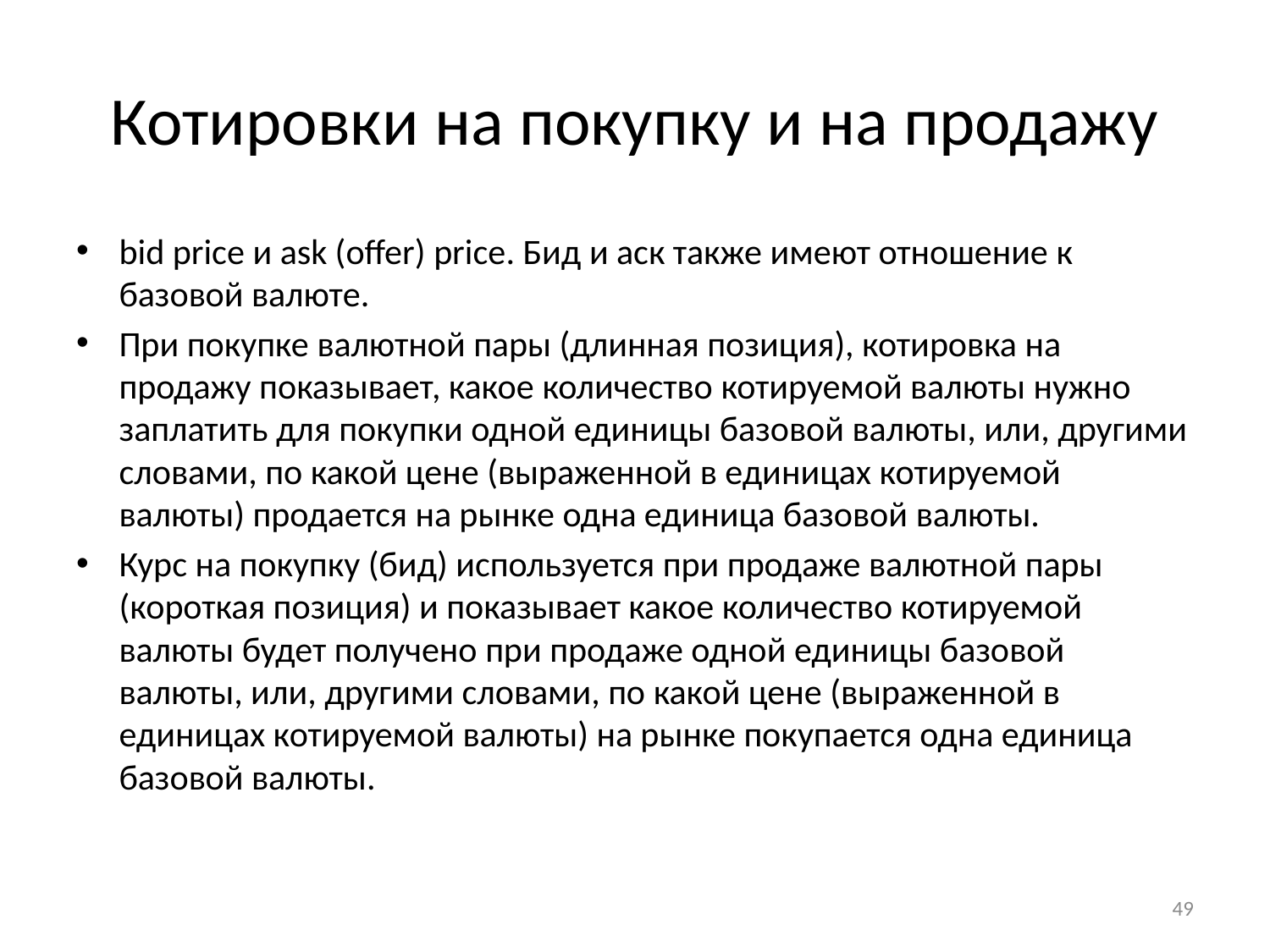

# Котировки на покупку и на продажу
bid price и ask (offer) price. Бид и аск также имеют отношение к базовой валюте.
При покупке валютной пары (длинная позиция), котировка на продажу показывает, какое количество котируемой валюты нужно заплатить для покупки одной единицы базовой валюты, или, другими словами, по какой цене (выраженной в единицах котируемой валюты) продается на рынке одна единица базовой валюты.
Курс на покупку (бид) используется при продаже валютной пары (короткая позиция) и показывает какое количество котируемой валюты будет получено при продаже одной единицы базовой валюты, или, другими словами, по какой цене (выраженной в единицах котируемой валюты) на рынке покупается одна единица базовой валюты.

49